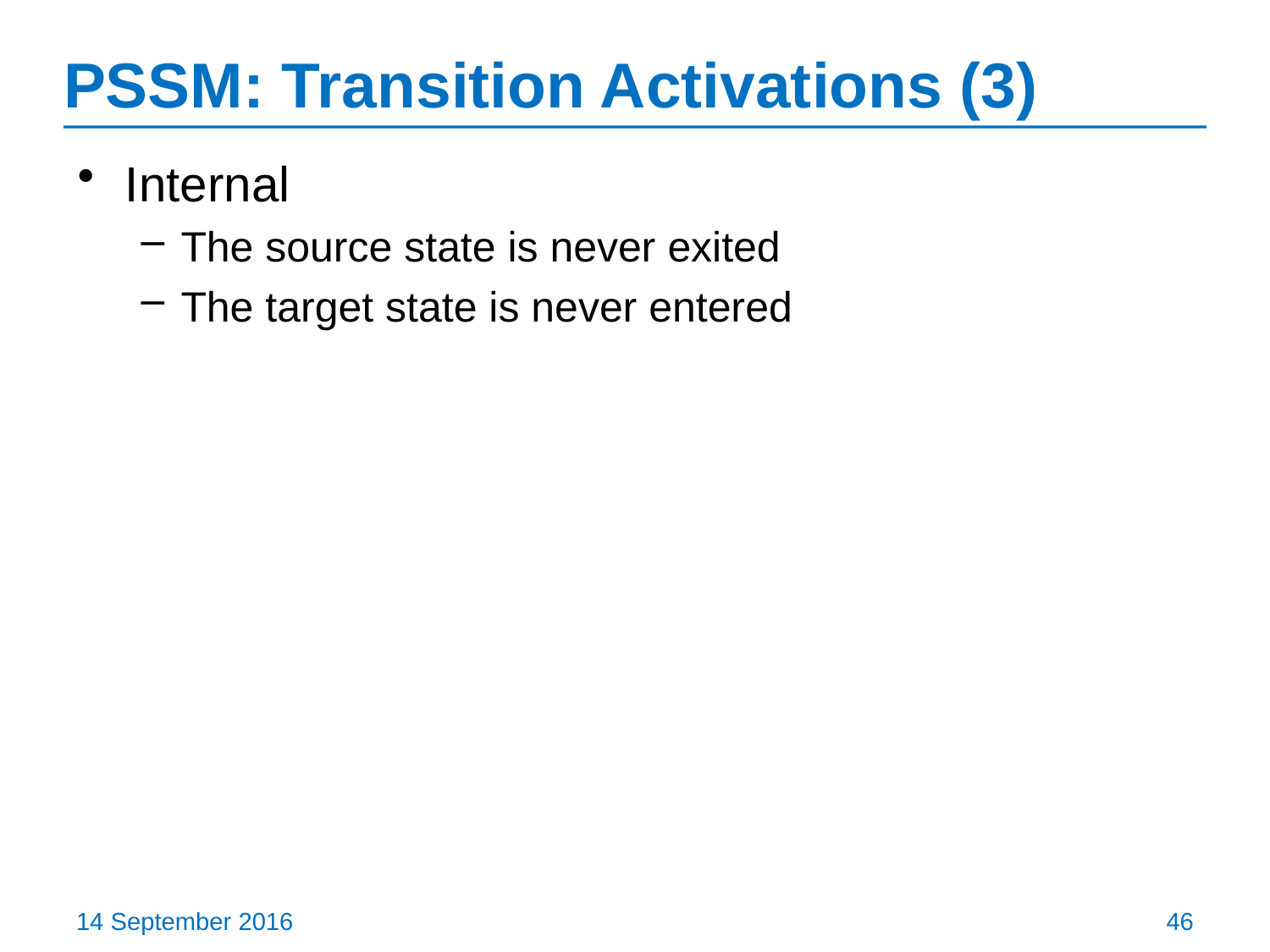

# PSSM: Transition Activations (3)
Internal
The source state is never exited
The target state is never entered
14 September 2016
46